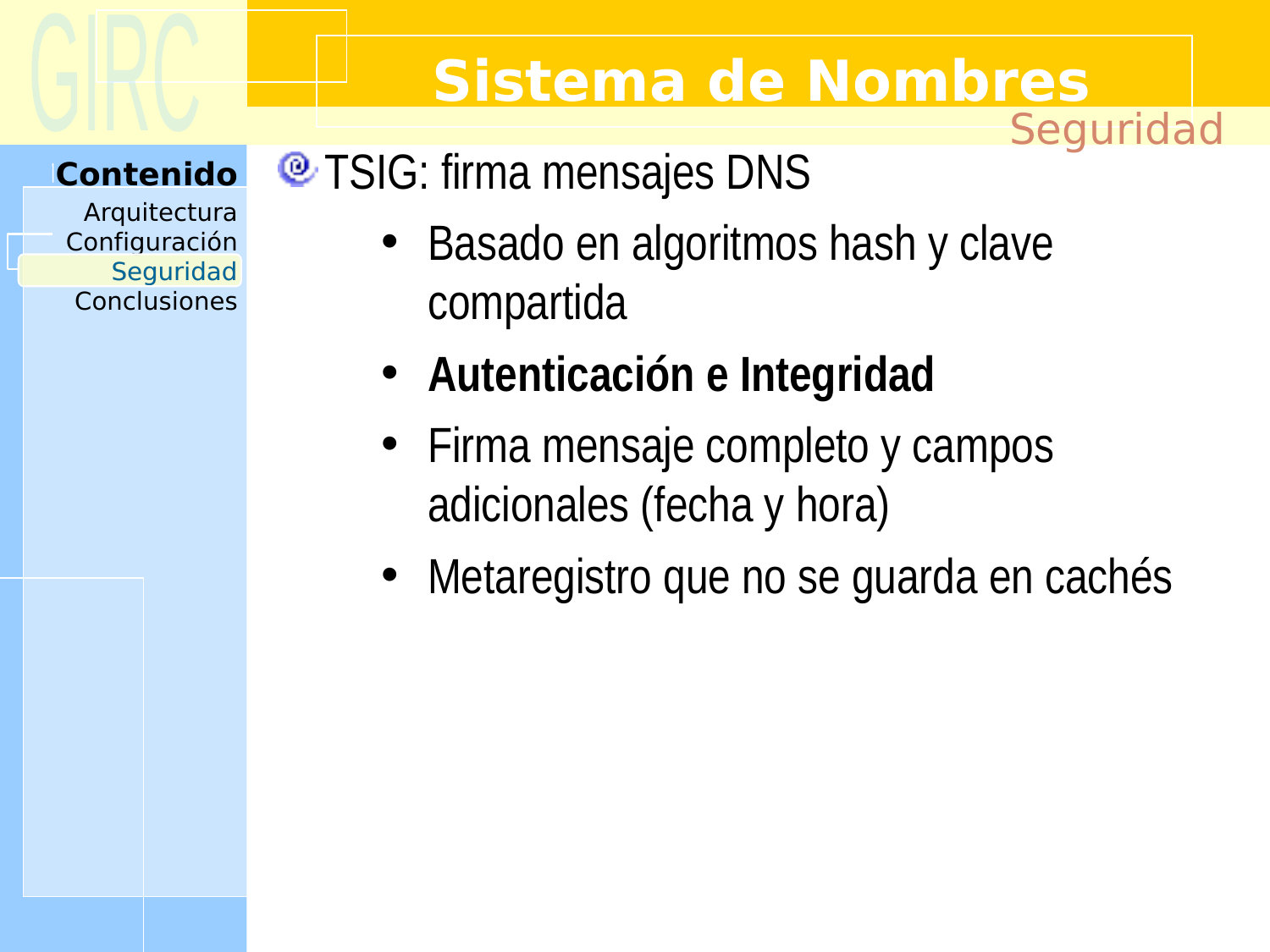

Sistema de Nombres
Seguridad
TSIG: firma mensajes DNS
Basado en algoritmos hash y clave compartida
Autenticación e Integridad
Firma mensaje completo y campos adicionales (fecha y hora)
Metaregistro que no se guarda en cachés

Seguridad